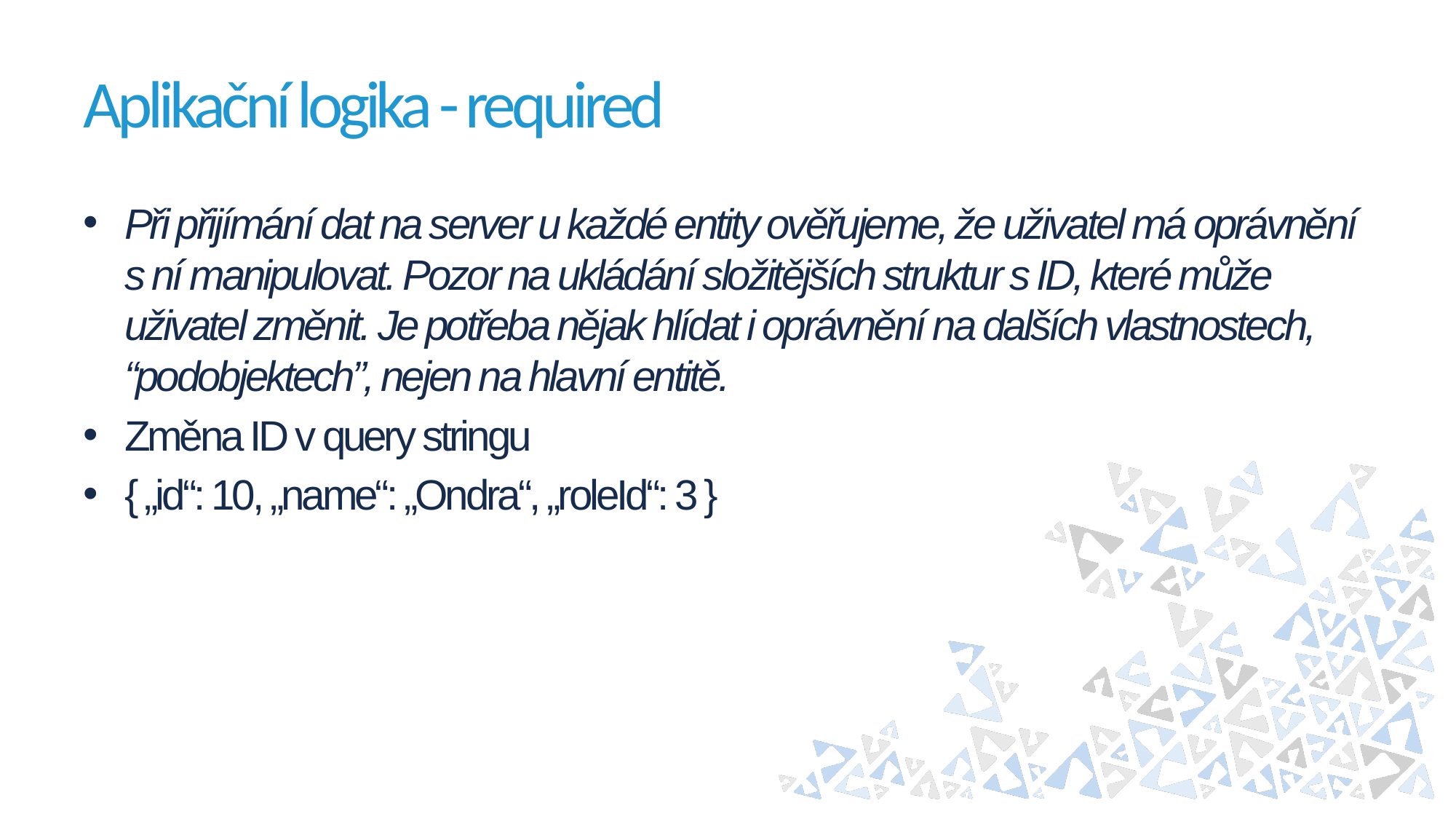

# Aplikační logika - required
Při přijímání dat na server u každé entity ověřujeme, že uživatel má oprávnění s ní manipulovat. Pozor na ukládání složitějších struktur s ID, které může uživatel změnit. Je potřeba nějak hlídat i oprávnění na dalších vlastnostech, “podobjektech”, nejen na hlavní entitě.
Změna ID v query stringu
{ „id“: 10, „name“: „Ondra“, „roleId“: 3 }